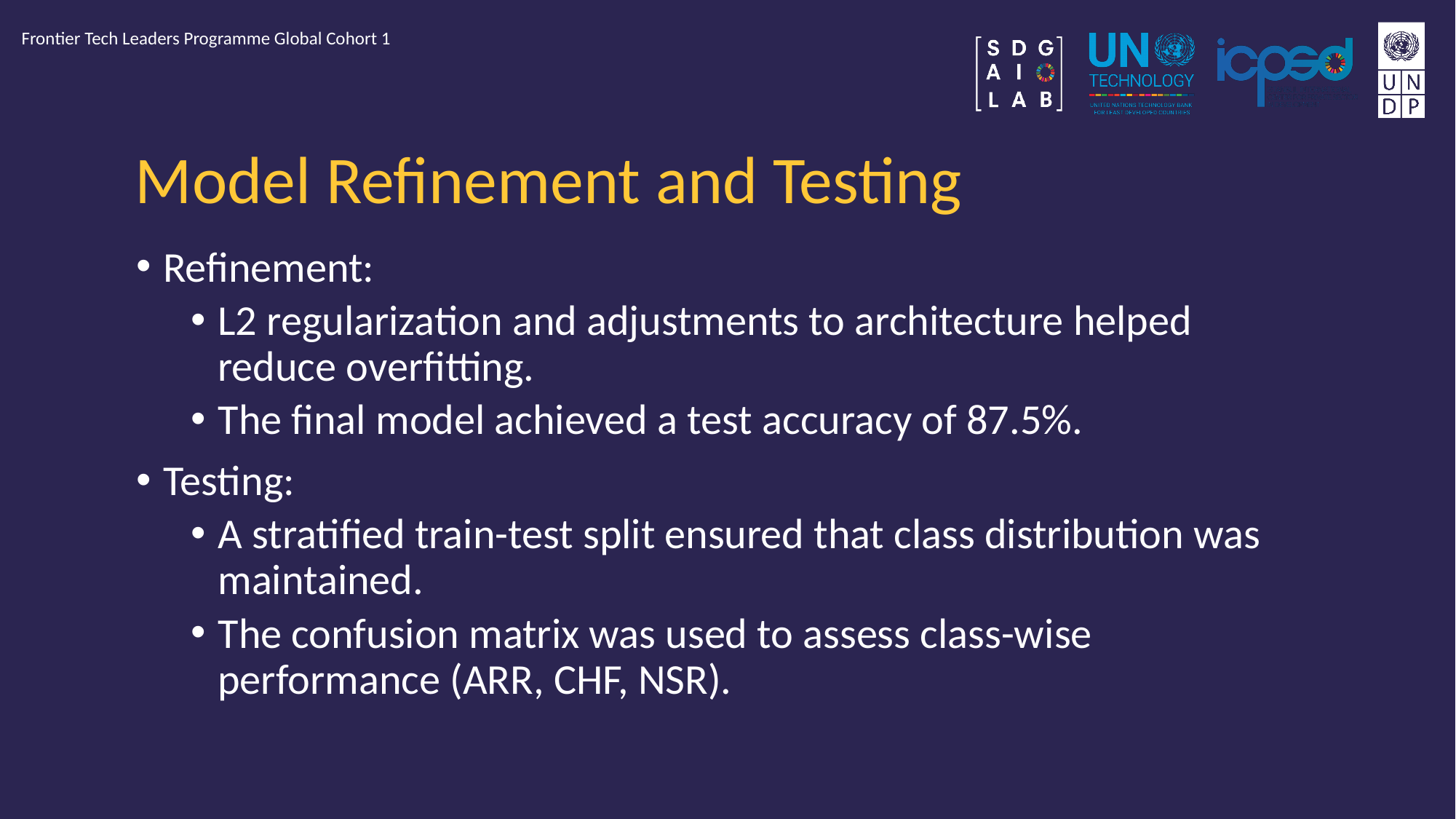

Frontier Tech Leaders Programme Global Cohort 1
# Model Refinement and Testing
Refinement:
L2 regularization and adjustments to architecture helped reduce overfitting.
The final model achieved a test accuracy of 87.5%.
Testing:
A stratified train-test split ensured that class distribution was maintained.
The confusion matrix was used to assess class-wise performance (ARR, CHF, NSR).